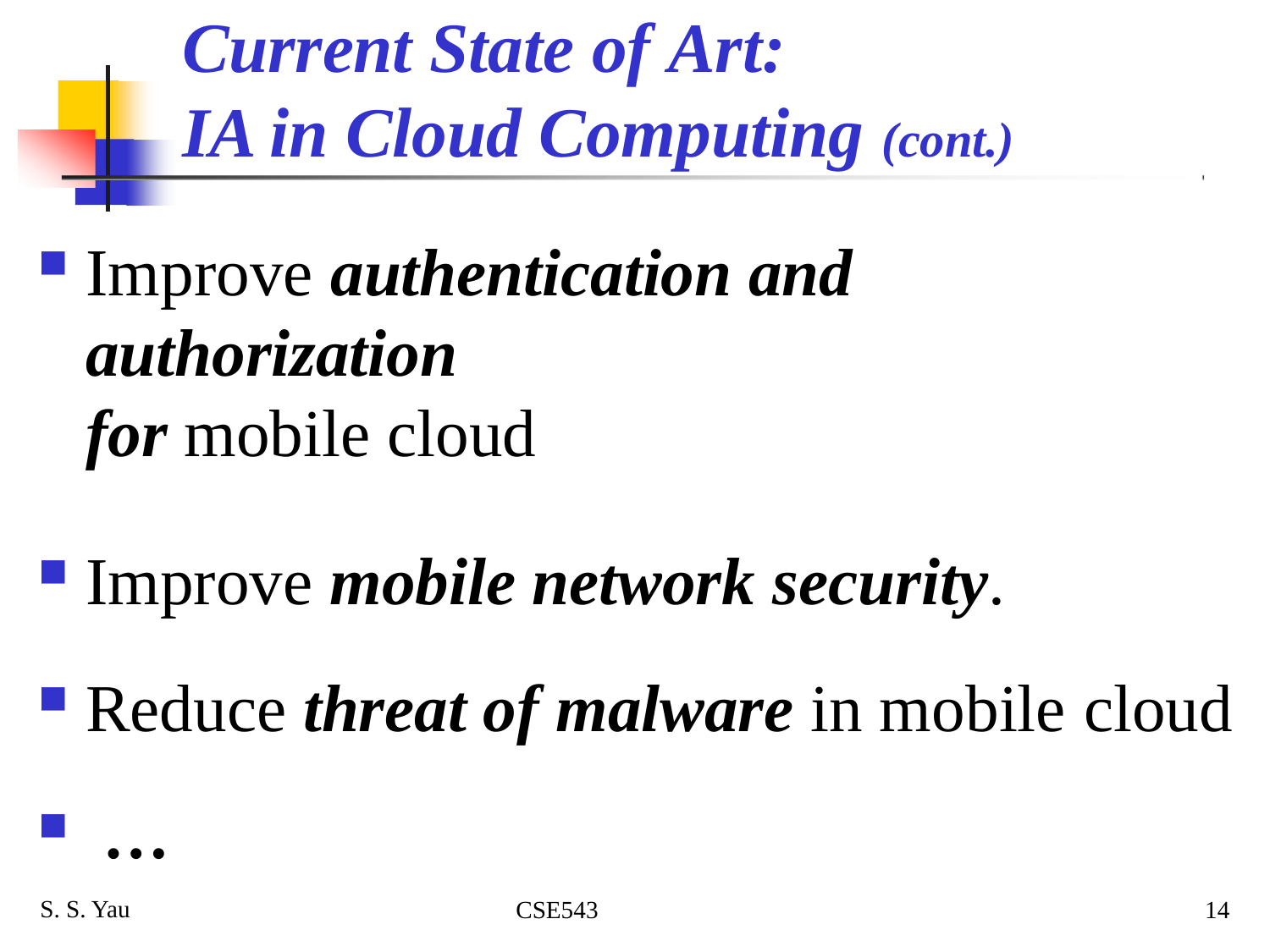

# Current State of Art:
IA in Cloud Computing (cont.)
Improve authentication and authorization
for mobile cloud
Improve mobile network security.
Reduce threat of malware in mobile cloud
 …
S. S. Yau
CSE543
14